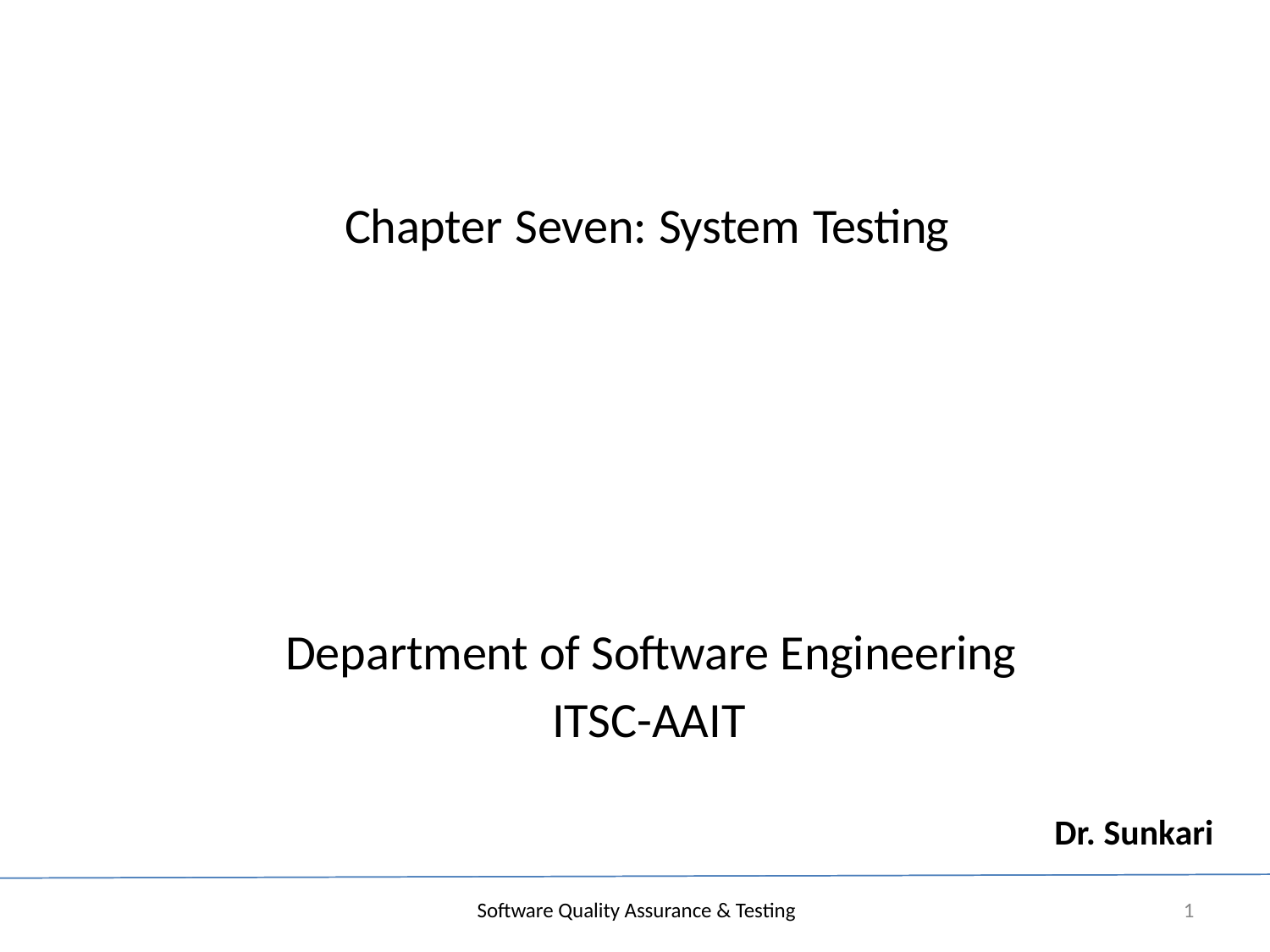

Chapter
Seven:
System
Testing
Department of Software Engineering
ITSC-AAIT
Dr. Sunkari

Software Quality Assurance & Testing
1